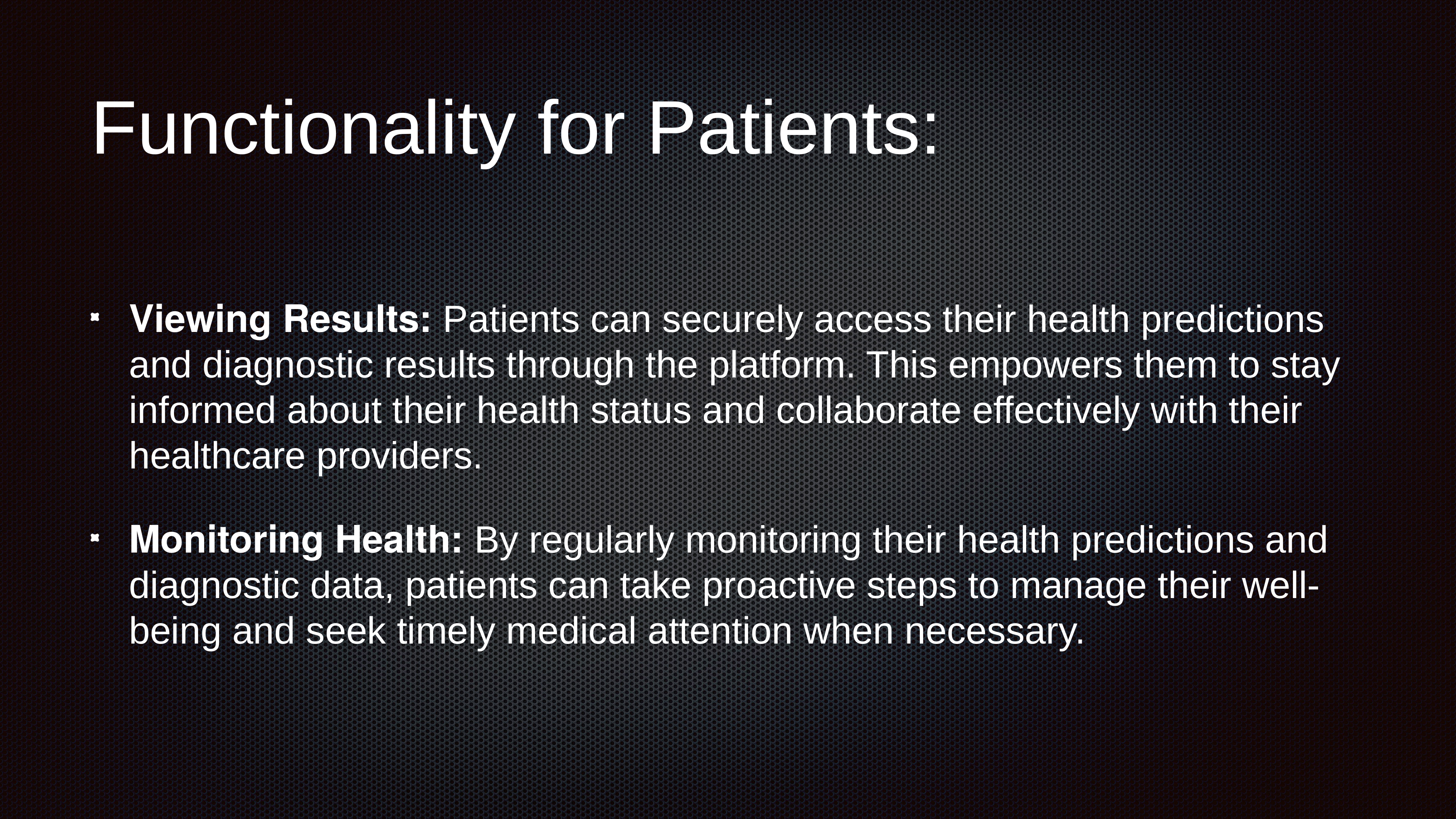

# Functionality for Patients:
Viewing Results: Patients can securely access their health predictions and diagnostic results through the platform. This empowers them to stay informed about their health status and collaborate effectively with their healthcare providers.
Monitoring Health: By regularly monitoring their health predictions and diagnostic data, patients can take proactive steps to manage their well-being and seek timely medical attention when necessary.